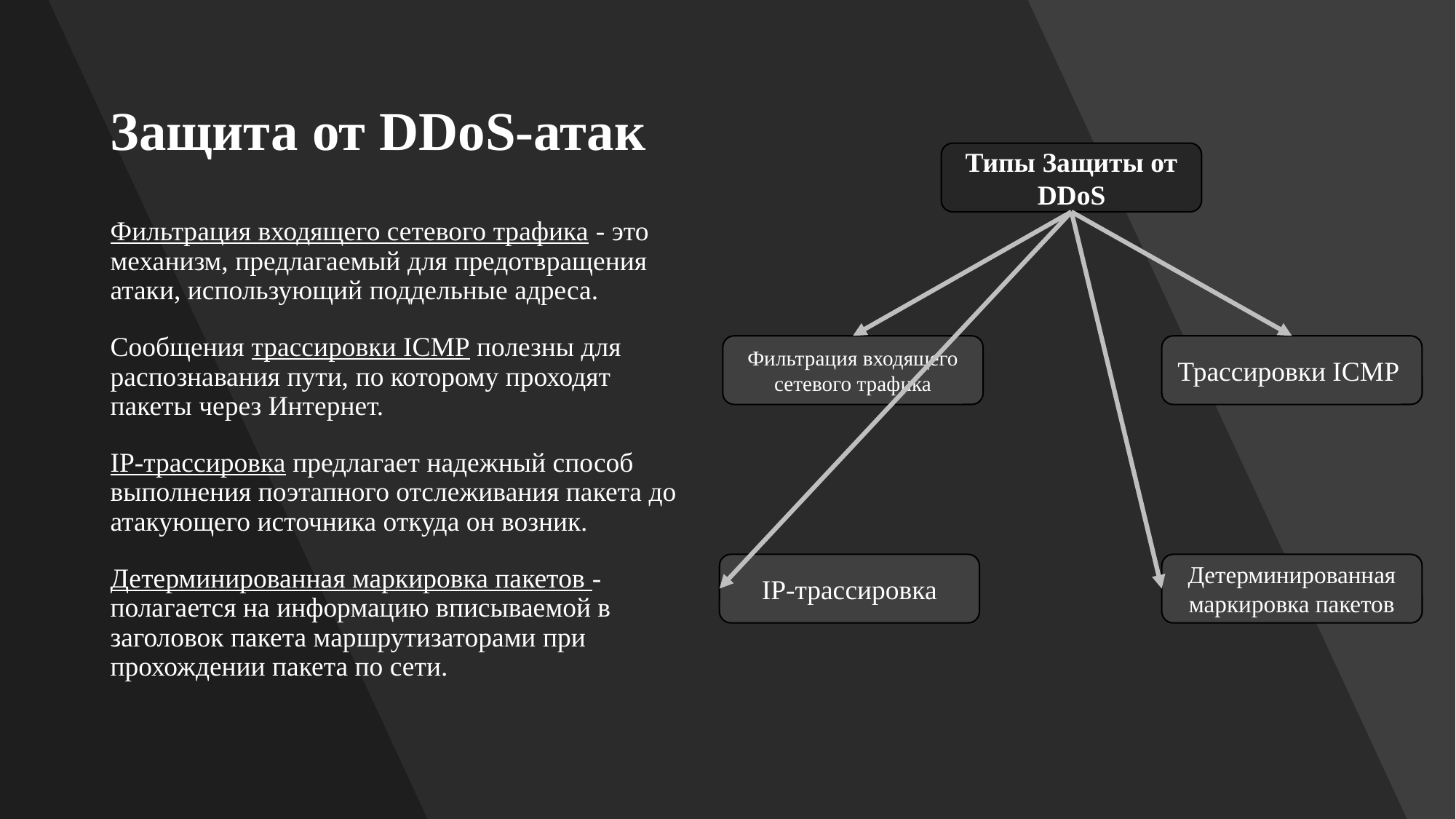

# Защита от DDoS-атак
Типы Защиты от DDoS
Фильтрация входящего сетевого трафика - это механизм, предлагаемый для предотвращения атаки, использующий поддельные адреса.
Сообщения трассировки ICMP полезны для распознавания пути, по которому проходят пакеты через Интернет.
IP-трассировка предлагает надежный способ выполнения поэтапного отслеживания пакета до атакующего источника откуда он возник.
Детерминированная маркировка пакетов - полагается на информацию вписываемой в заголовок пакета маршрутизаторами при прохождении пакета по сети.

Фильтрация входящего сетевого трафика
Трассировки ICMP
IP-трассировка
Детерминированная маркировка пакетов